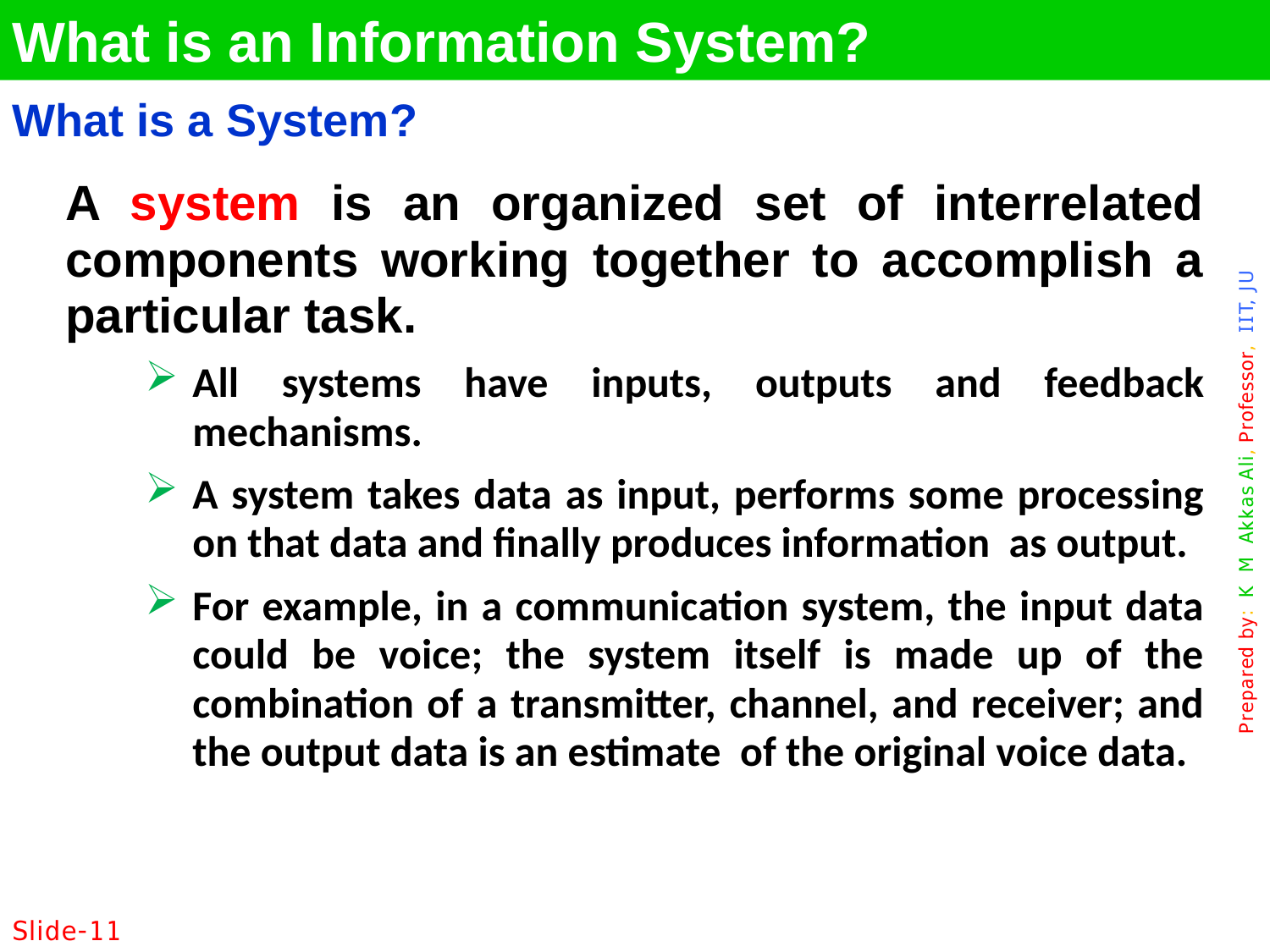

What is an Information System?
| What is a System? |
| --- |
A system is an organized set of interrelated components working together to accomplish a particular task.
All systems have inputs, outputs and feedback mechanisms.
A system takes data as input, performs some processing on that data and finally produces information  as output.
For example, in a communication system, the input data could be voice; the system itself is made up of the combination of a transmitter, channel, and receiver; and the output data is an estimate  of the original voice data.
Slide-11